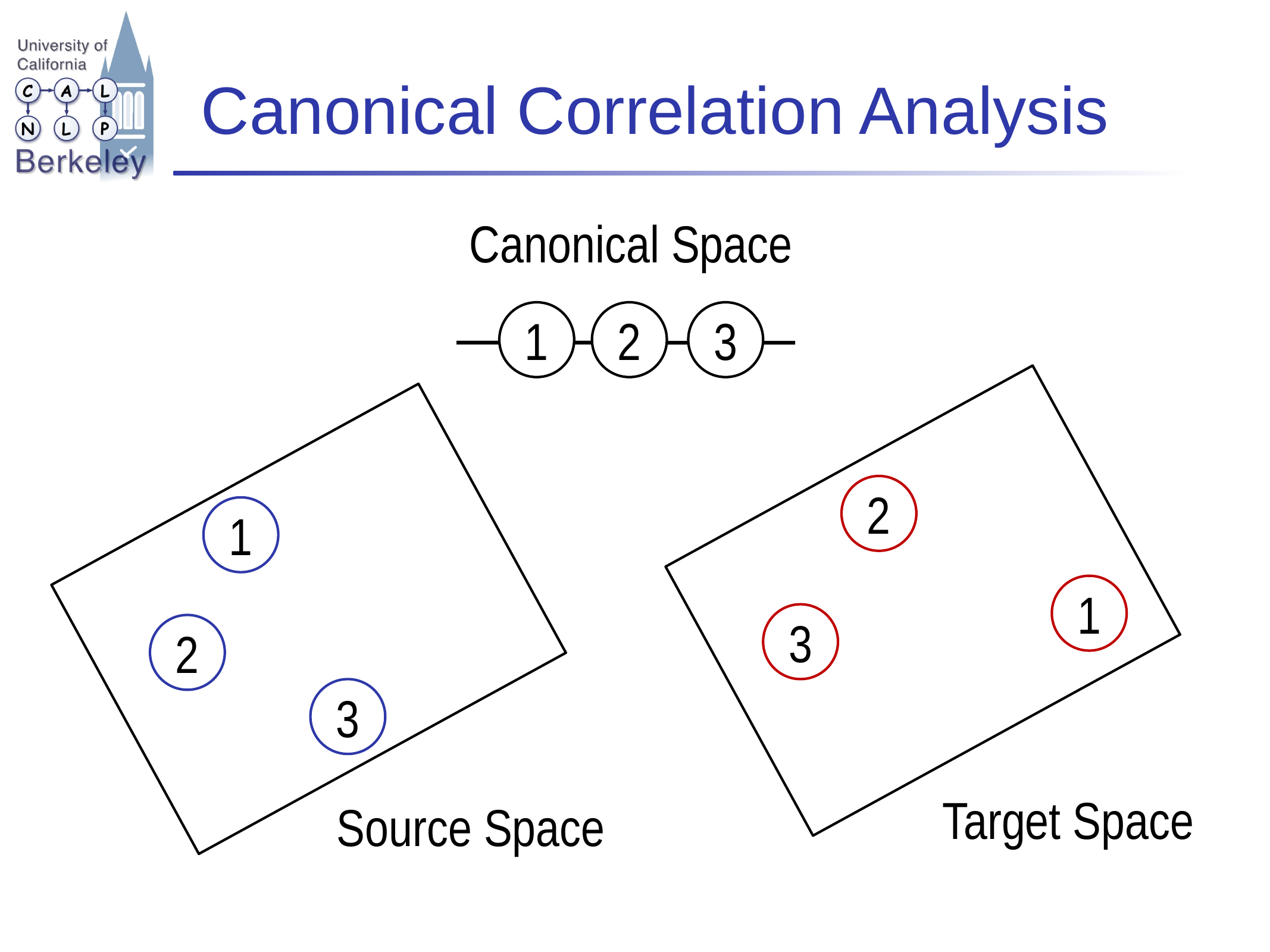

# Canonical Correlation Analysis
Canonical Space
1
2
3

2
1
1
3
2
3
Target Space

Source Space